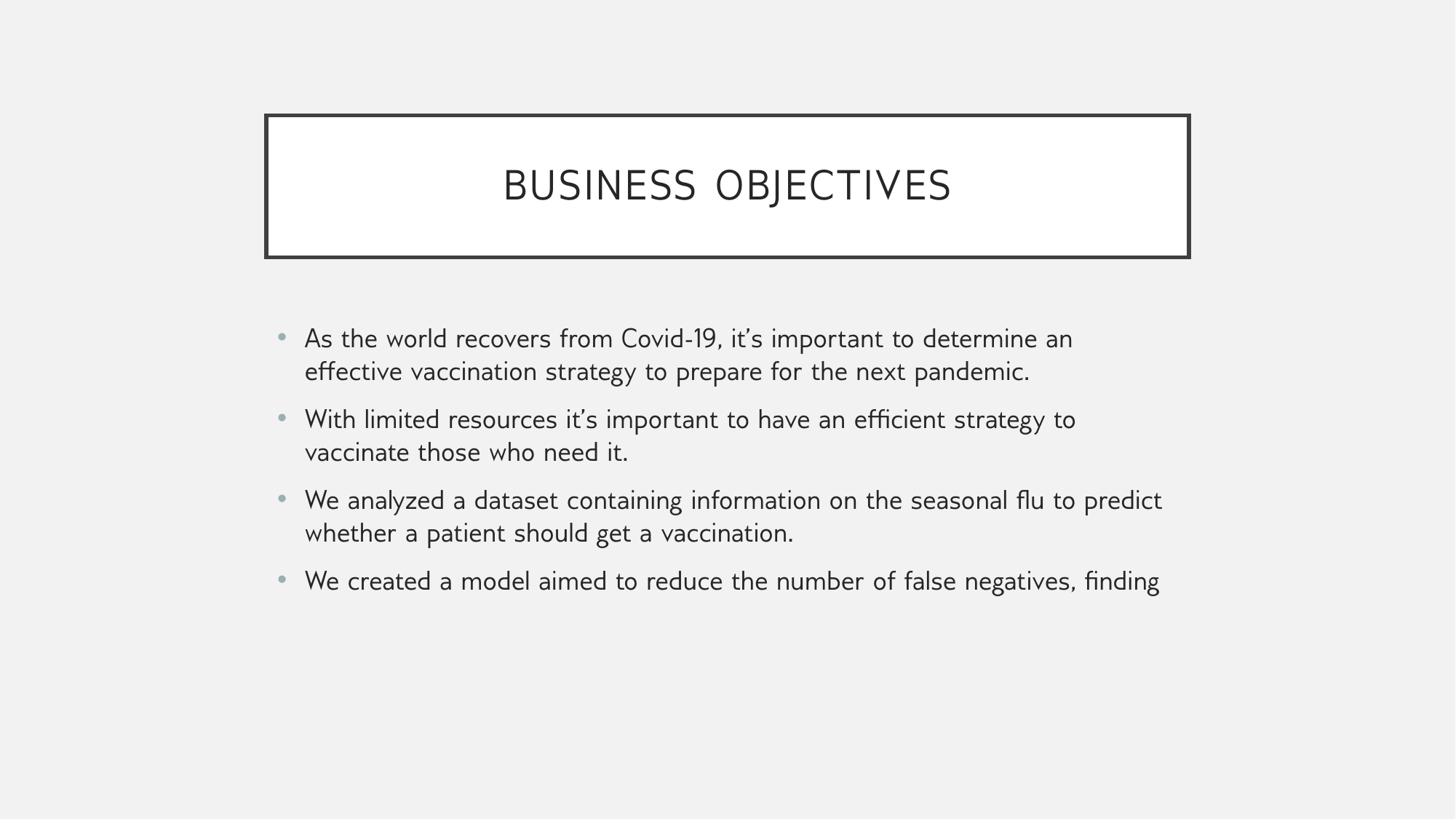

# Business Objectives
As the world recovers from Covid-19, it’s important to determine an effective vaccination strategy to prepare for the next pandemic.
With limited resources it’s important to have an efficient strategy to vaccinate those who need it.
We analyzed a dataset containing information on the seasonal flu to predict whether a patient should get a vaccination.
We created a model aimed to reduce the number of false negatives, finding